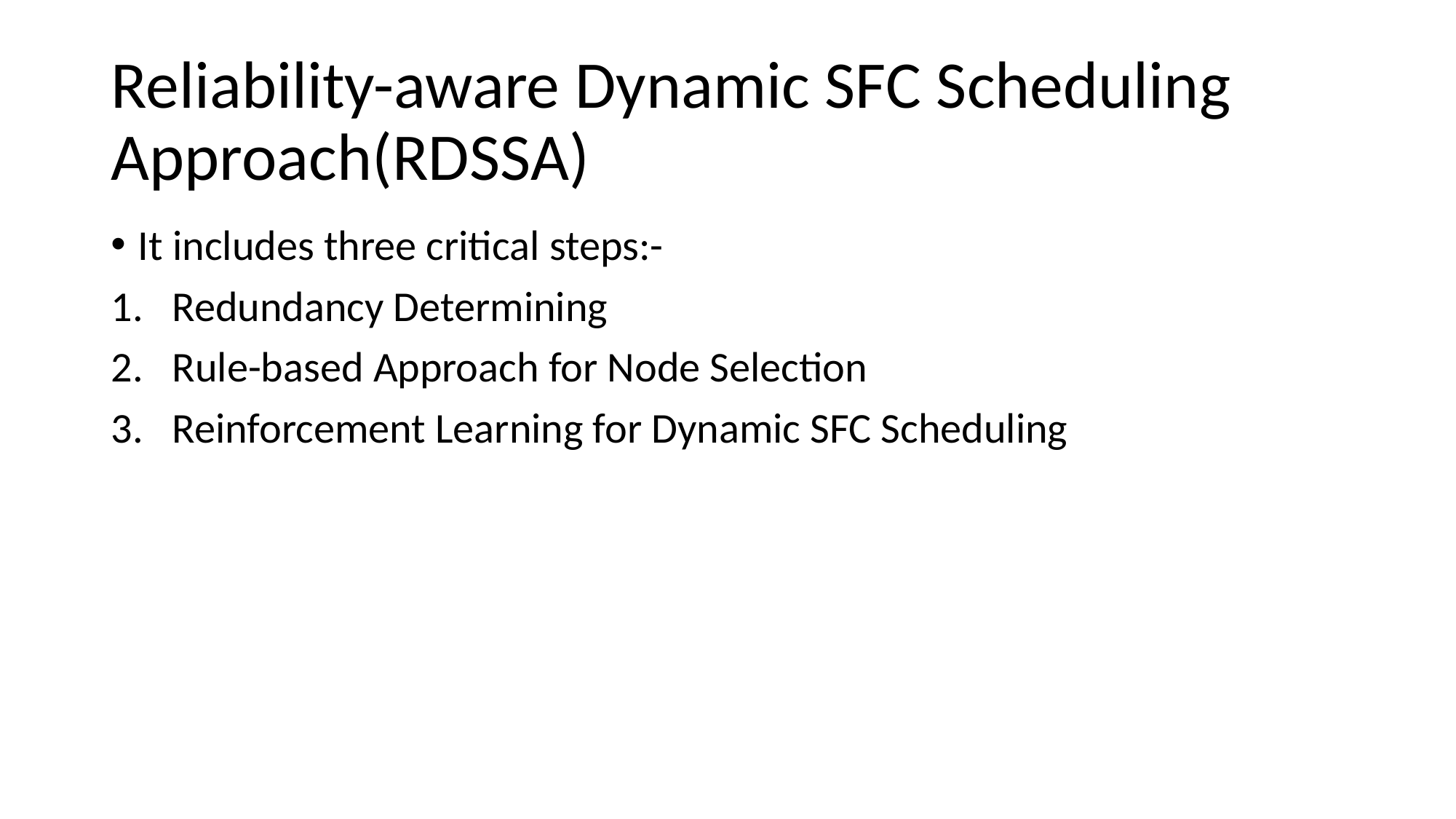

# Reliability-aware Dynamic SFC Scheduling Approach(RDSSA)
It includes three critical steps:-
Redundancy Determining
Rule-based Approach for Node Selection
Reinforcement Learning for Dynamic SFC Scheduling